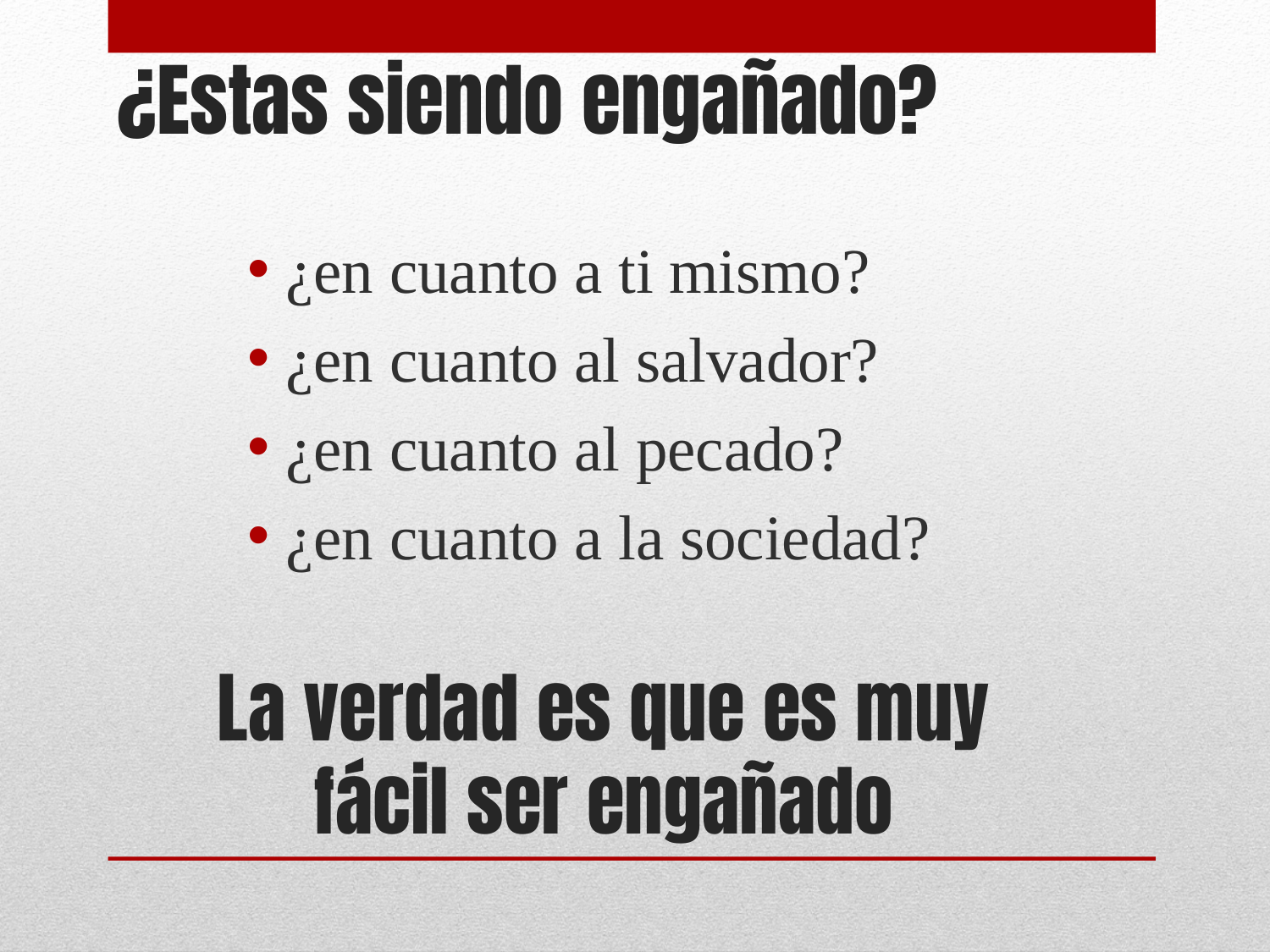

# ¿Estas siendo engañado?
¿en cuanto a ti mismo?
¿en cuanto al salvador?
¿en cuanto al pecado?
¿en cuanto a la sociedad?

La verdad es que es muy fácil ser engañado